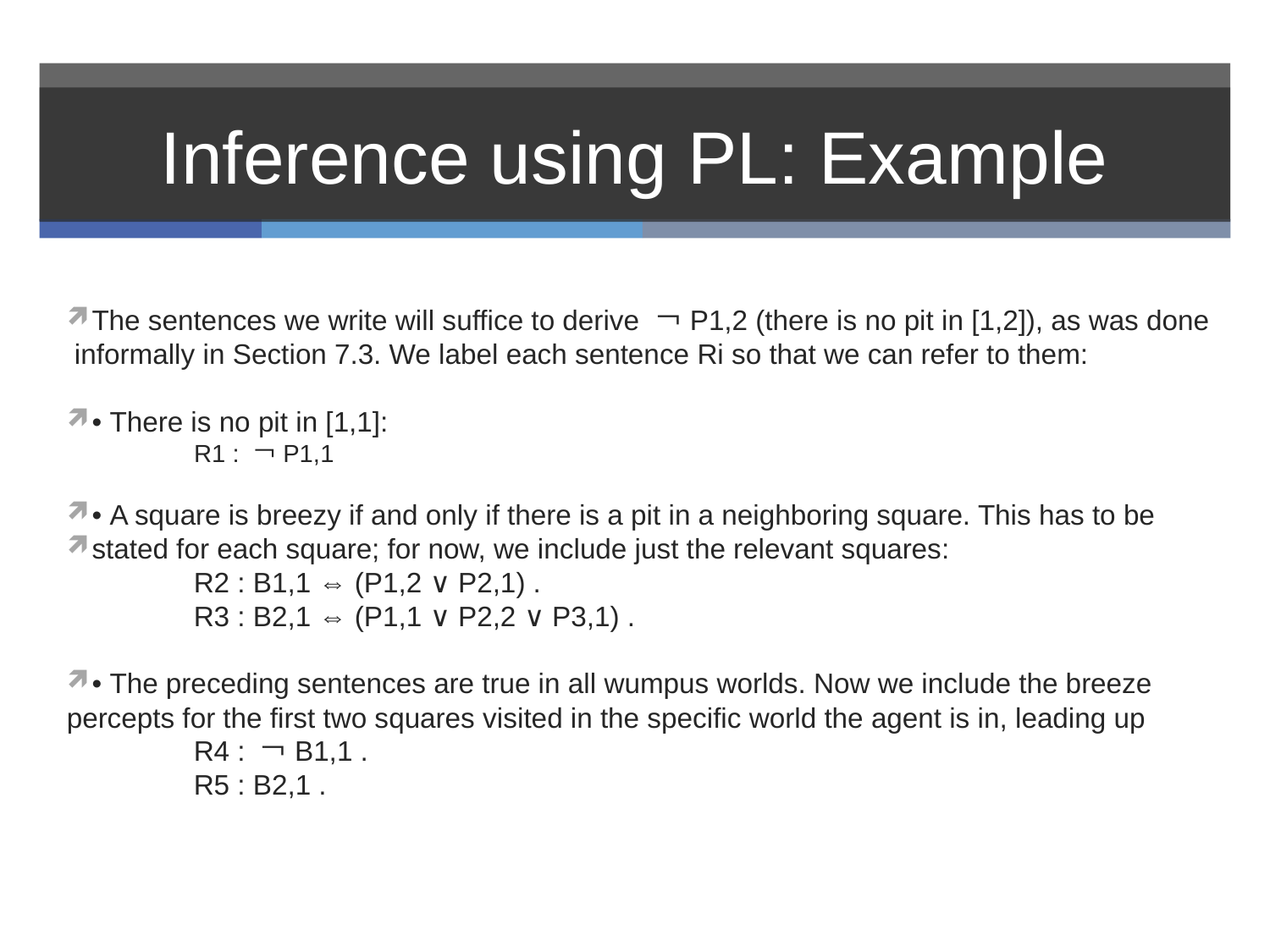

# Inference using PL: Example
The sentences we write will suffice to derive ￢P1,2 (there is no pit in [1,2]), as was done  informally in Section 7.3. We label each sentence Ri so that we can refer to them:

• There is no pit in [1,1]:
	R1 : ￢P1,1

• A square is breezy if and only if there is a pit in a neighboring square. This has to be
stated for each square; for now, we include just the relevant squares:
	R2 : B1,1 ⇔ (P1,2 ∨ P2,1) .
	R3 : B2,1 ⇔ (P1,1 ∨ P2,2 ∨ P3,1) .

• The preceding sentences are true in all wumpus worlds. Now we include the breeze percepts for the first two squares visited in the specific world the agent is in, leading up
	R4 : ￢B1,1 .
	R5 : B2,1 .